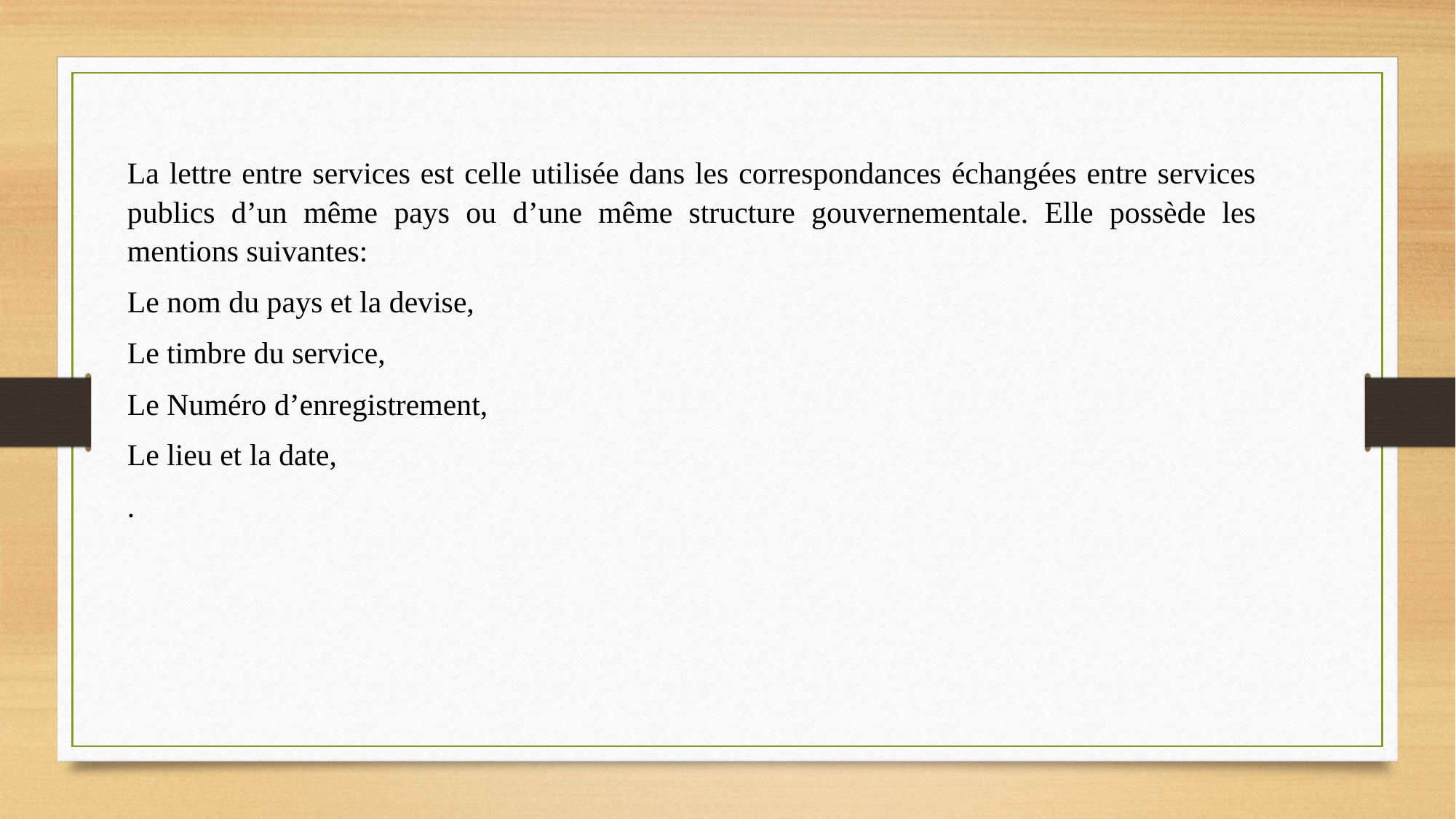

La lettre entre services est celle utilisée dans les correspondances échangées entre services publics d’un même pays ou d’une même structure gouvernementale. Elle possède les mentions suivantes:
Le nom du pays et la devise,
Le timbre du service,
Le Numéro d’enregistrement,
Le lieu et la date,
.